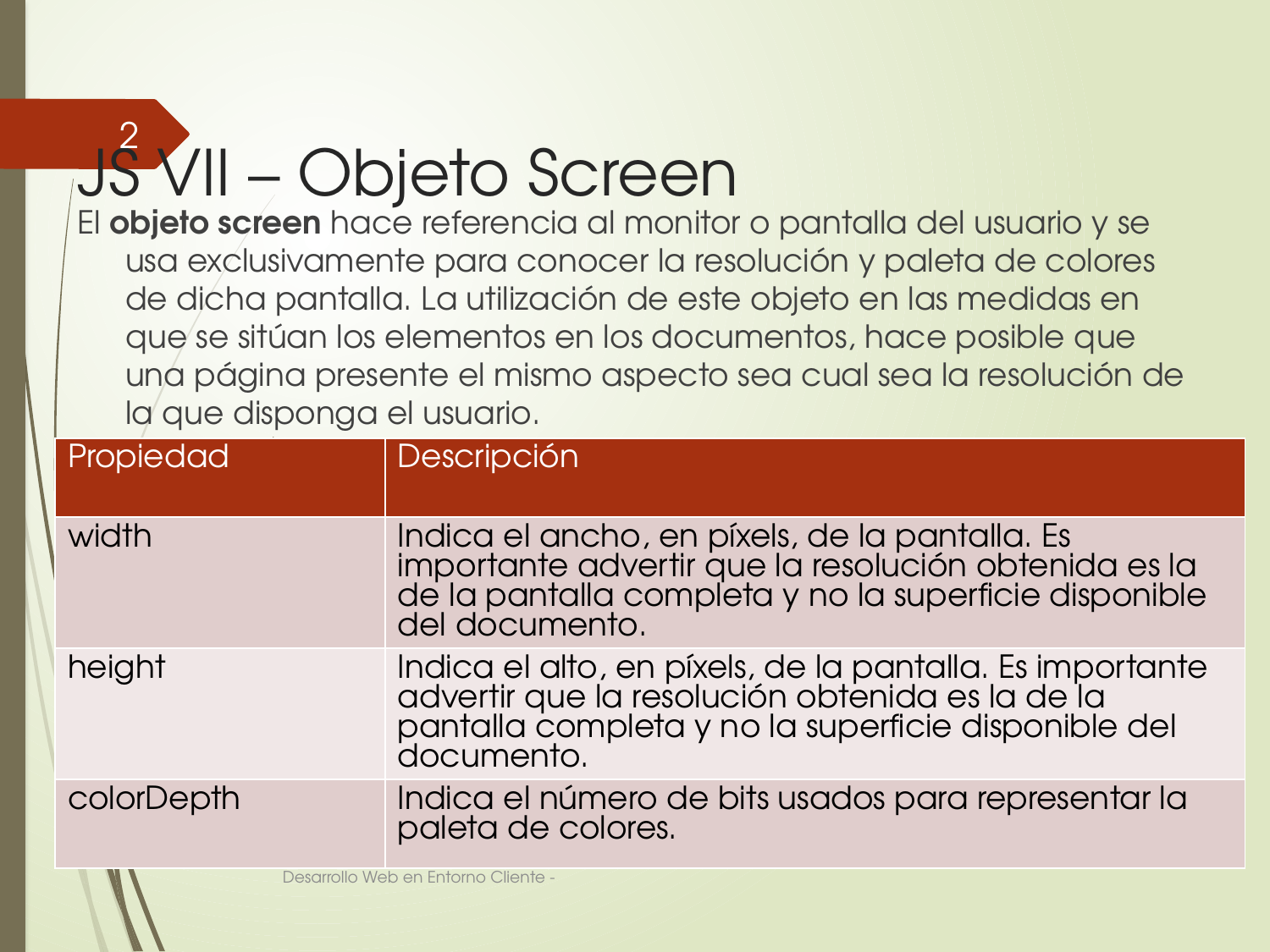

2
# JS VII – Objeto Screen
El objeto screen hace referencia al monitor o pantalla del usuario y se usa exclusivamente para conocer la resolución y paleta de colores de dicha pantalla. La utilización de este objeto en las medidas en que se sitúan los elementos en los documentos, hace posible que una página presente el mismo aspecto sea cual sea la resolución de la que disponga el usuario.
| Propiedad | Descripción |
| --- | --- |
| width | Indica el ancho, en píxels, de la pantalla. Es importante advertir que la resolución obtenida es la de la pantalla completa y no la superficie disponible del documento. |
| height | Indica el alto, en píxels, de la pantalla. Es importante advertir que la resolución obtenida es la de la pantalla completa y no la superficie disponible del documento. |
| colorDepth | Indica el número de bits usados para representar la paleta de colores. |
Desarrollo Web en Entorno Cliente -